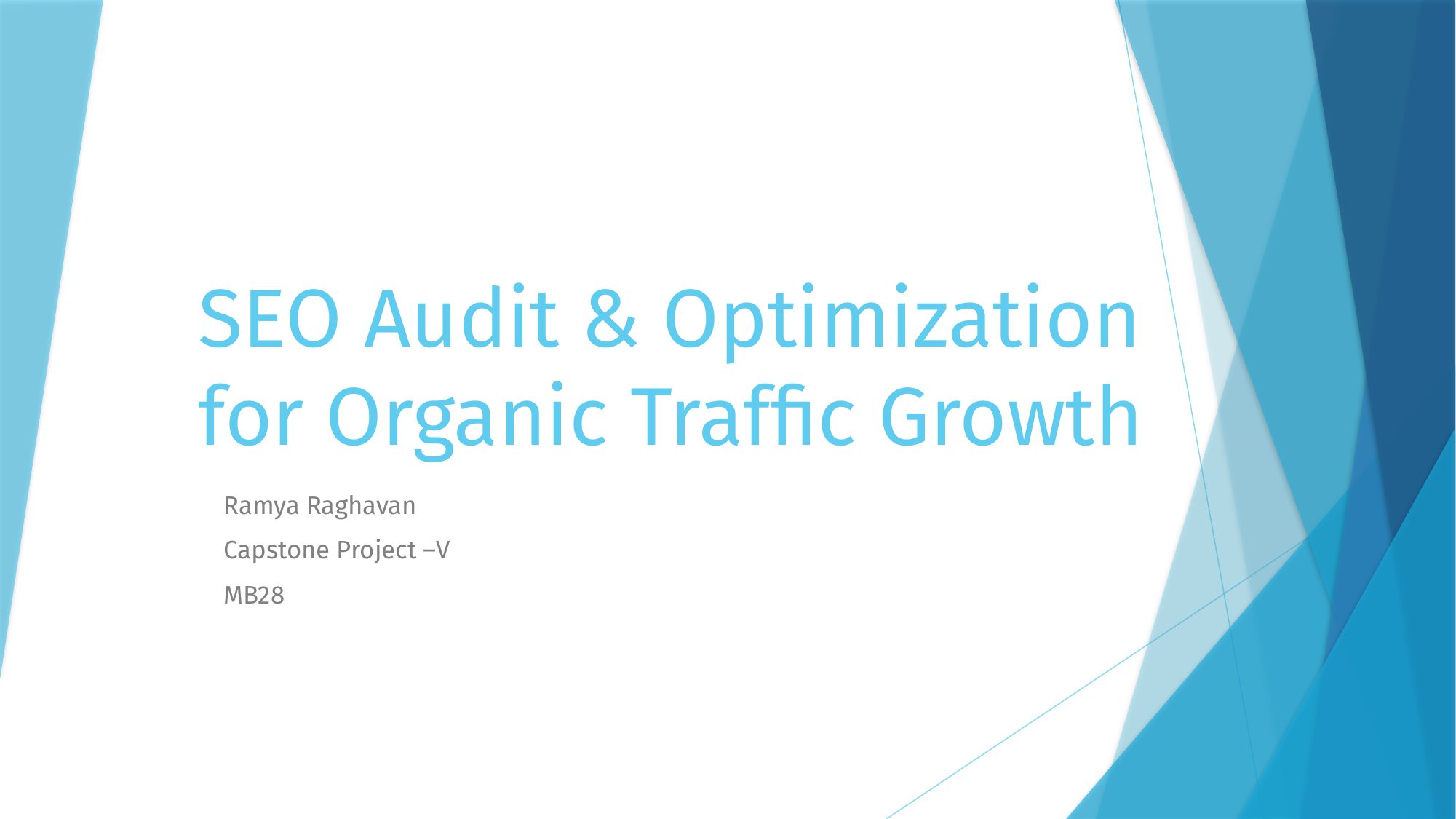

# SEO Audit & Optimization   for Organic Traffic Growth
Ramya Raghavan
Capstone Project –V
MB28